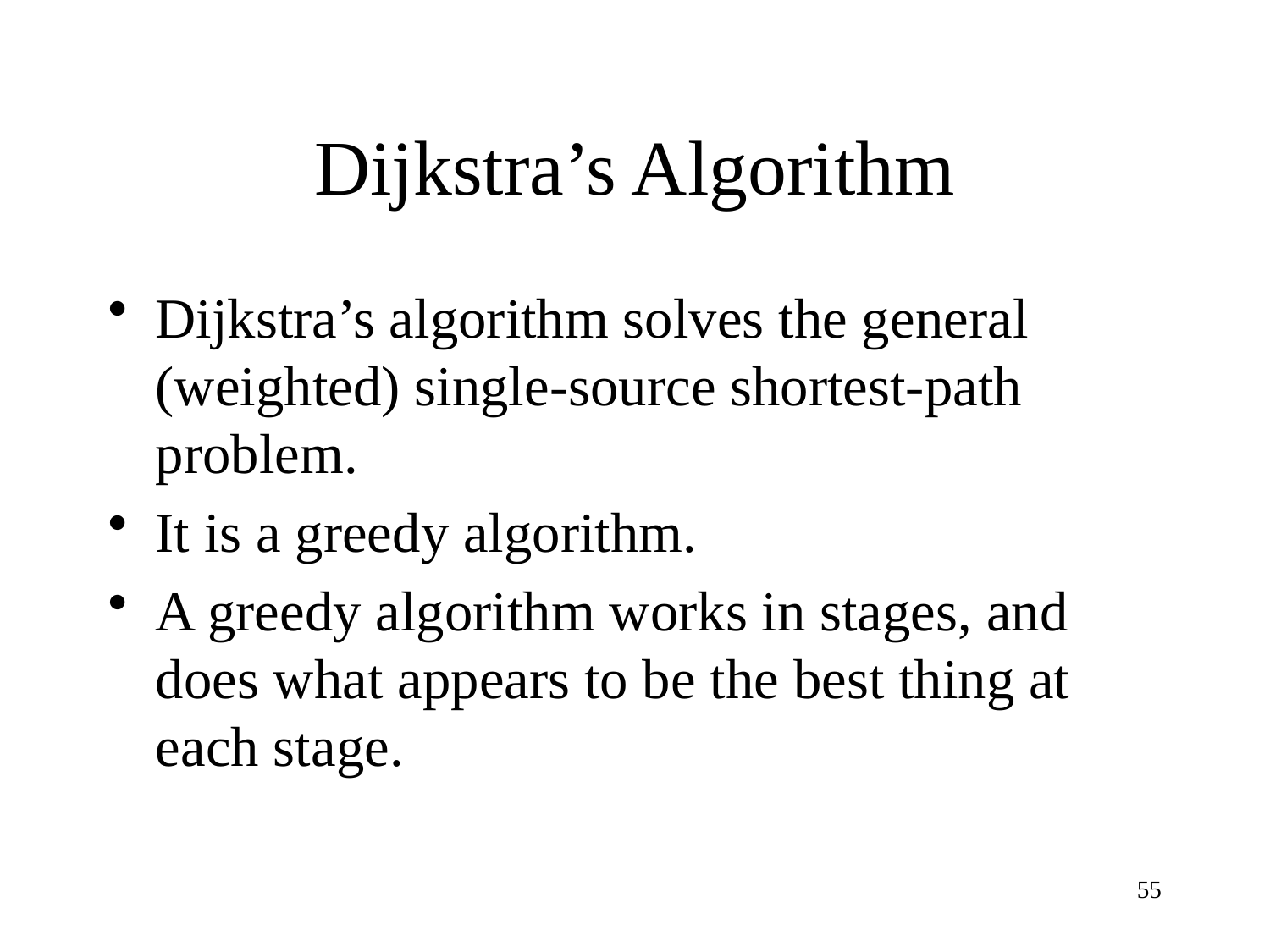

# Dijkstra’s Algorithm
Dijkstra’s algorithm solves the general (weighted) single-source shortest-path problem.
It is a greedy algorithm.
A greedy algorithm works in stages, and does what appears to be the best thing at each stage.
55